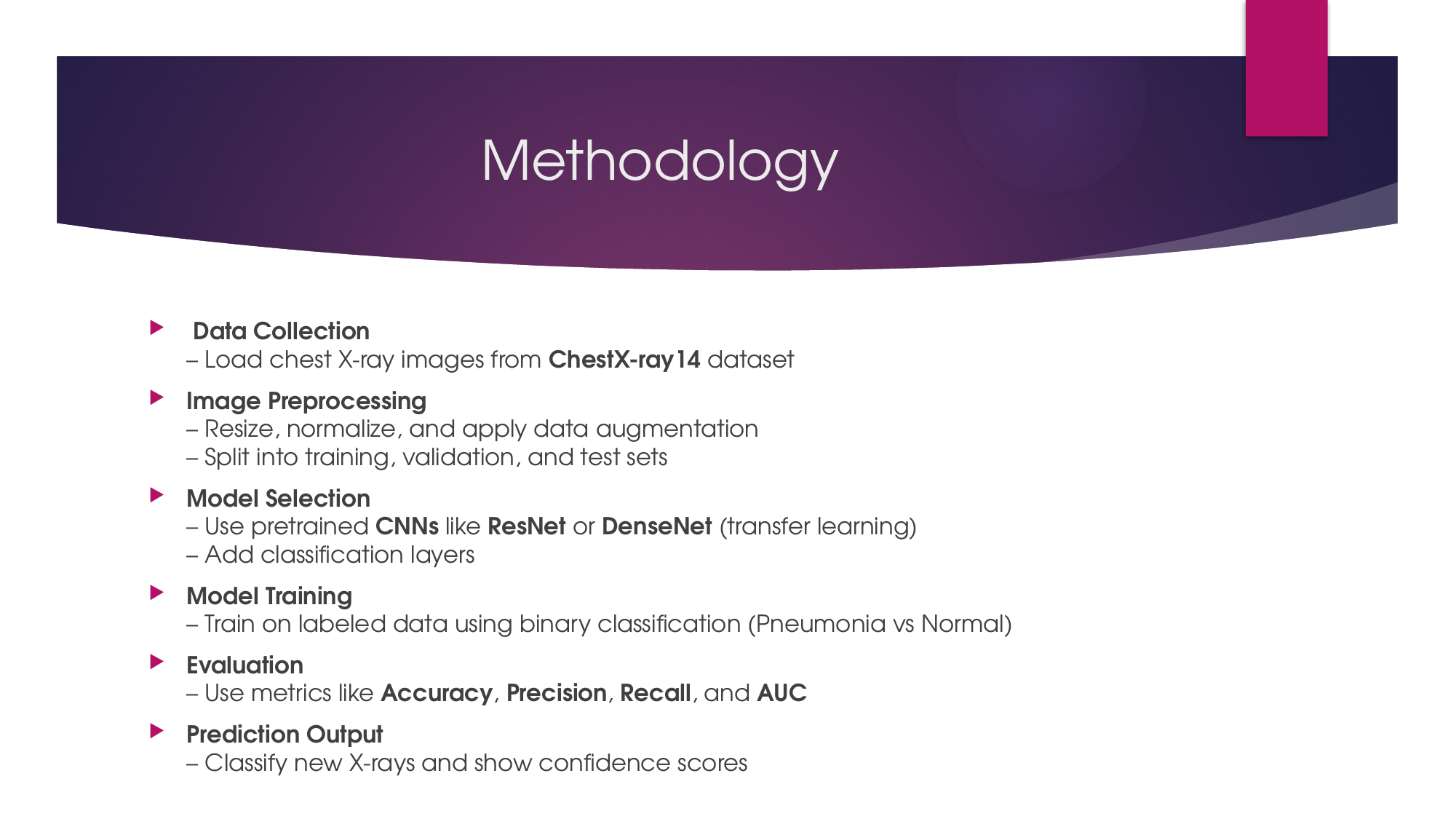

# Methodology
 Data Collection
– Load chest X-ray images from ChestX-ray14 dataset
Image Preprocessing
– Resize, normalize, and apply data augmentation
– Split into training, validation, and test sets
Model Selection
– Use pretrained CNNs like ResNet or DenseNet (transfer learning)
– Add classification layers
Model Training
– Train on labeled data using binary classification (Pneumonia vs Normal)
Evaluation
– Use metrics like Accuracy, Precision, Recall, and AUC
Prediction Output
– Classify new X-rays and show confidence scores